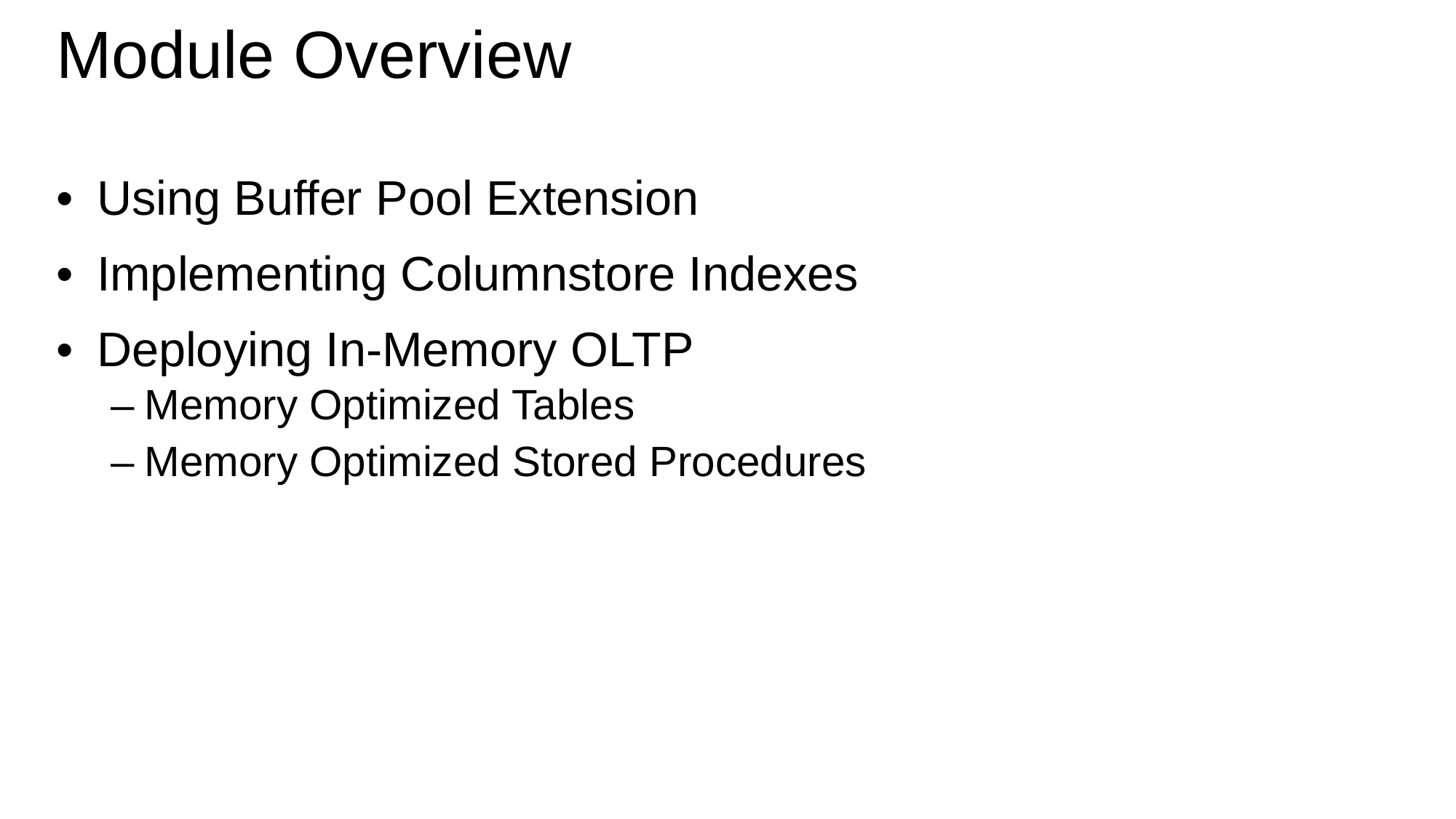

# Module Overview
Using Buffer Pool Extension
Implementing Columnstore Indexes
Deploying In-Memory OLTP
Memory Optimized Tables
Memory Optimized Stored Procedures